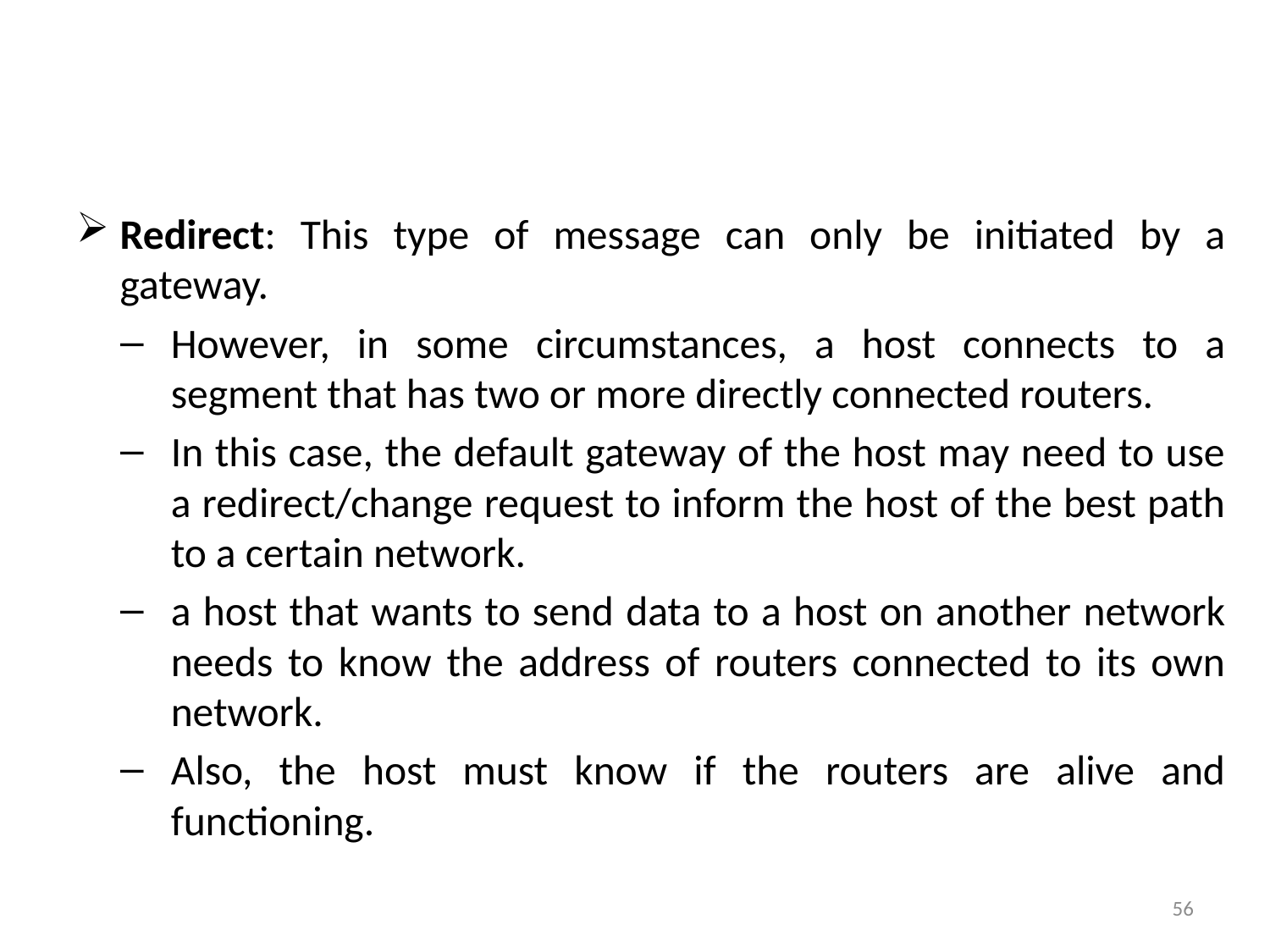

#
Redirect: This type of message can only be initiated by a gateway.
However, in some circumstances, a host connects to a segment that has two or more directly connected routers.
In this case, the default gateway of the host may need to use a redirect/change request to inform the host of the best path to a certain network.
a host that wants to send data to a host on another network needs to know the address of routers connected to its own network.
Also, the host must know if the routers are alive and functioning.
56